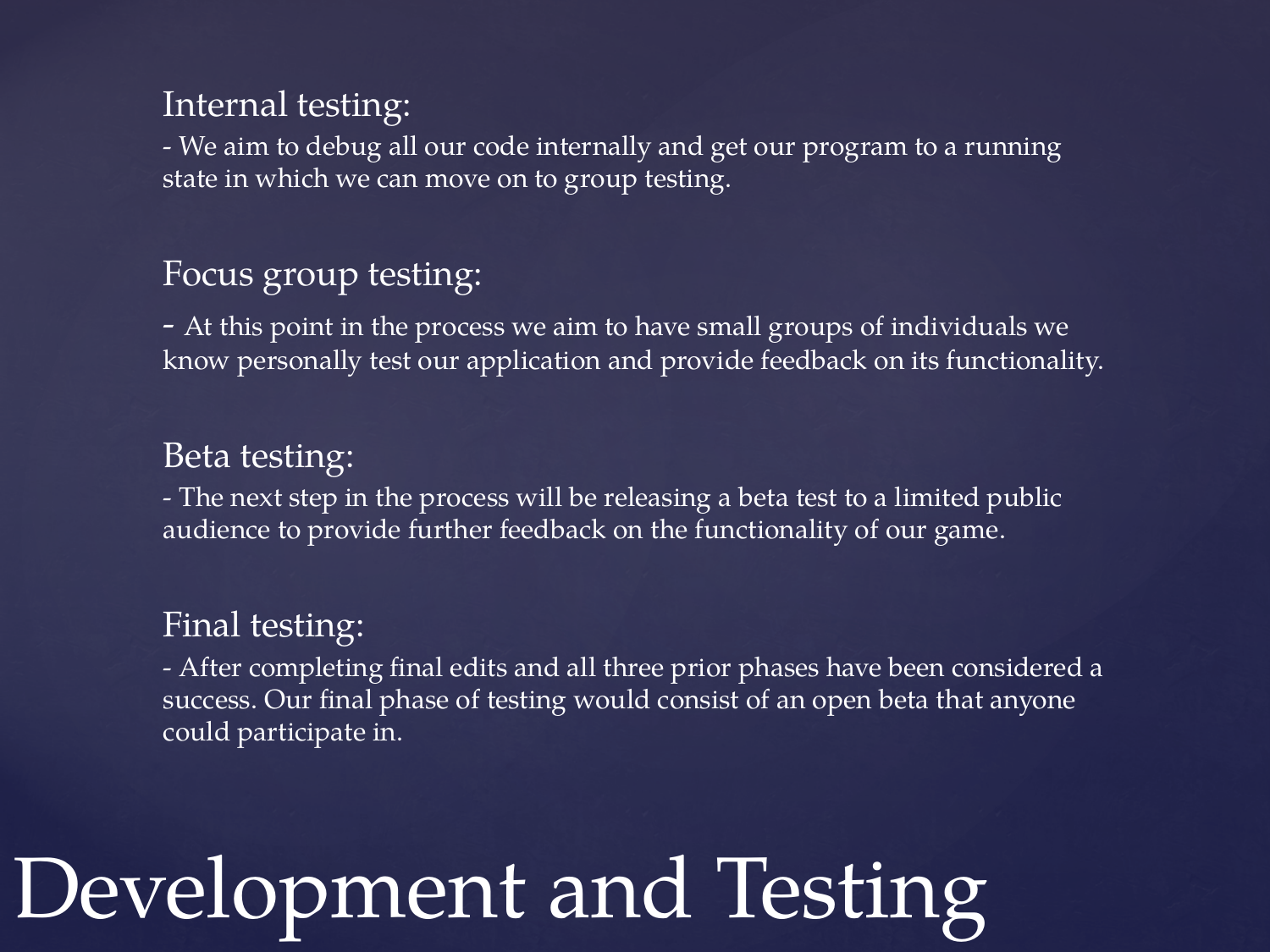

Internal testing:
- We aim to debug all our code internally and get our program to a running state in which we can move on to group testing.

Focus group testing:
- At this point in the process we aim to have small groups of individuals we know personally test our application and provide feedback on its functionality.

Beta testing:
- The next step in the process will be releasing a beta test to a limited public audience to provide further feedback on the functionality of our game.

Final testing:
- After completing final edits and all three prior phases have been considered a success. Our final phase of testing would consist of an open beta that anyone could participate in.

# Development and Testing